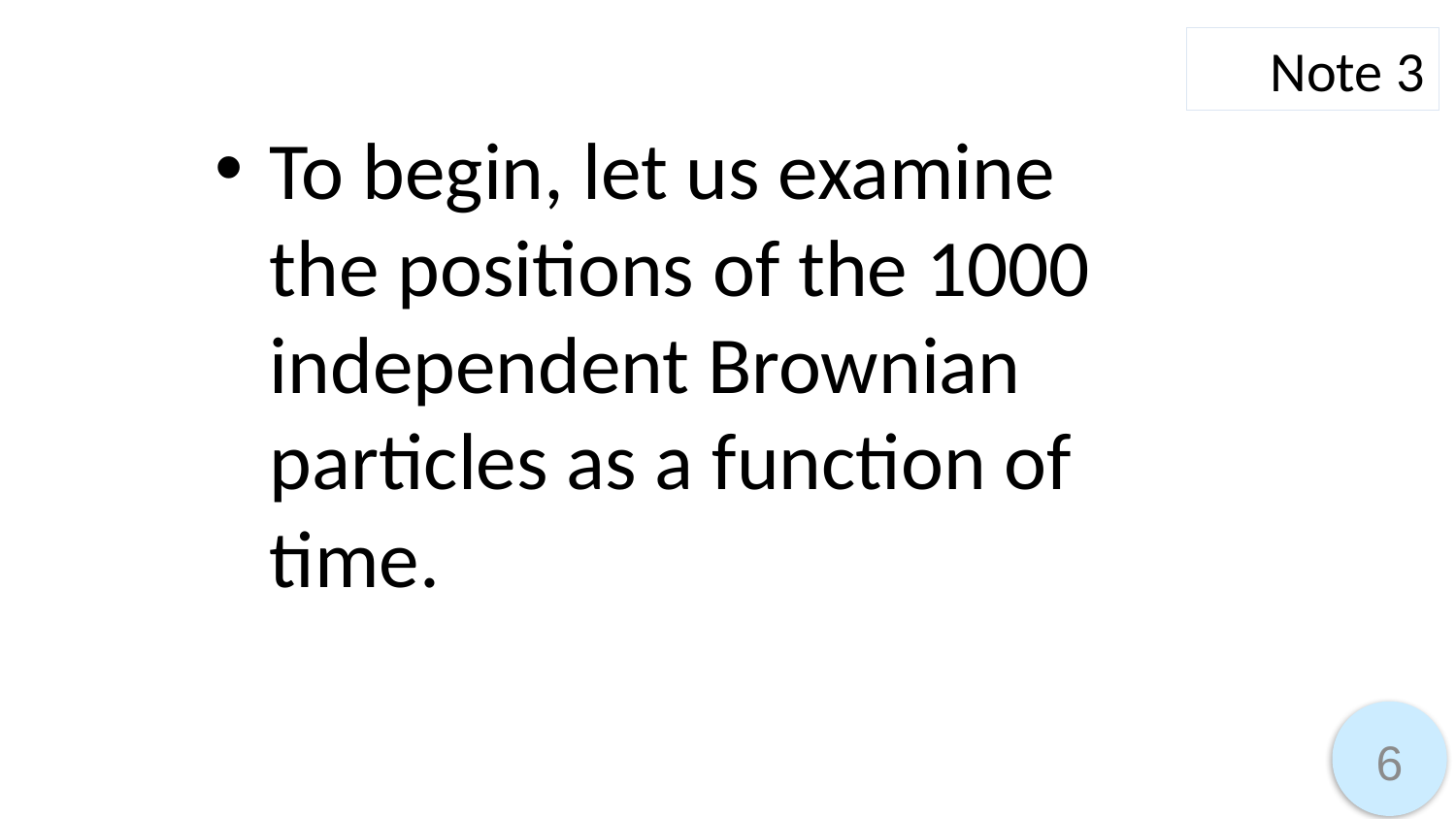

Note 3
To begin, let us examine the positions of the 1000 independent Brownian particles as a function of time.
6